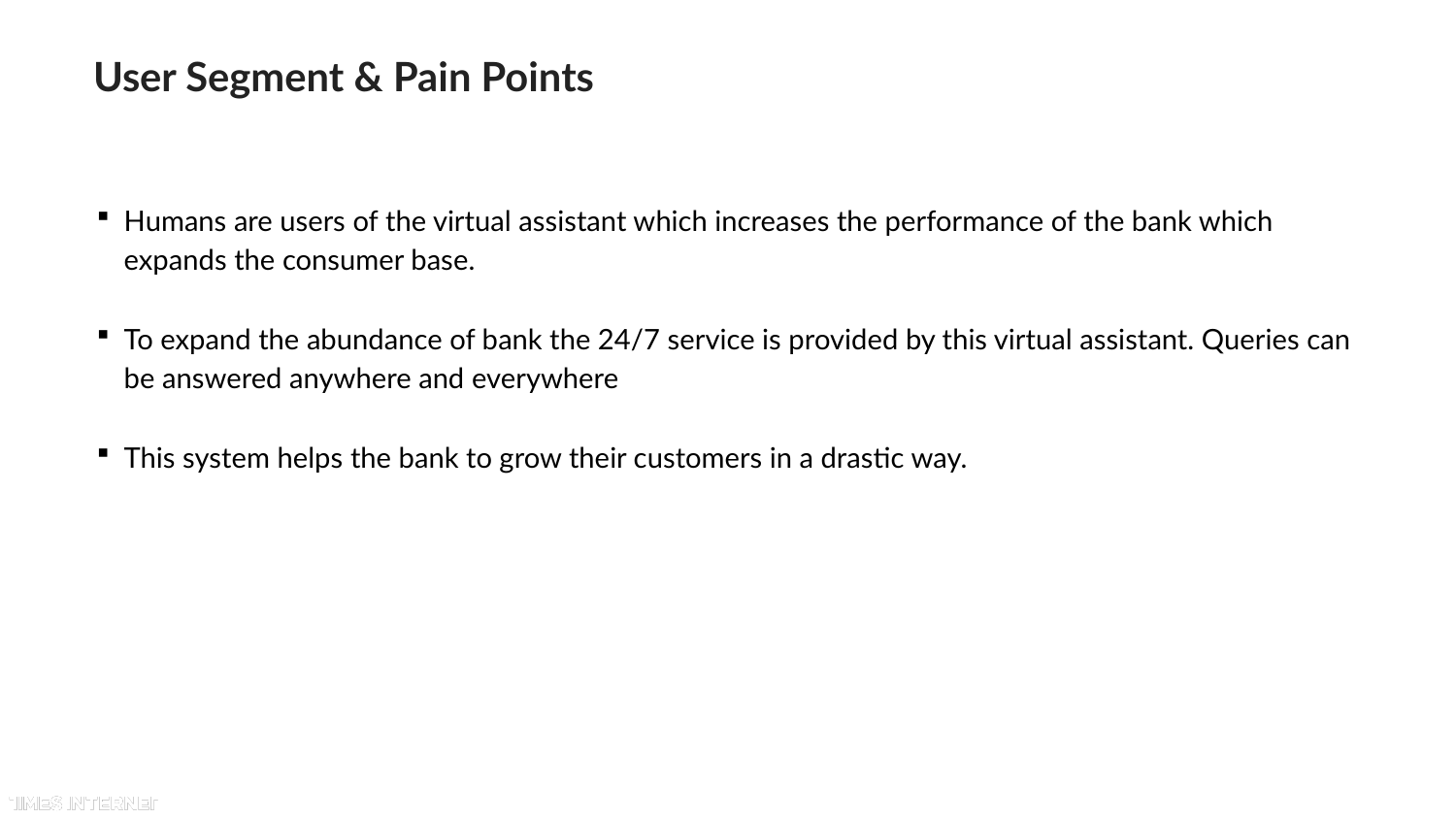

# User Segment & Pain Points
Humans are users of the virtual assistant which increases the performance of the bank which expands the consumer base.
To expand the abundance of bank the 24/7 service is provided by this virtual assistant. Queries can be answered anywhere and everywhere
This system helps the bank to grow their customers in a drastic way.